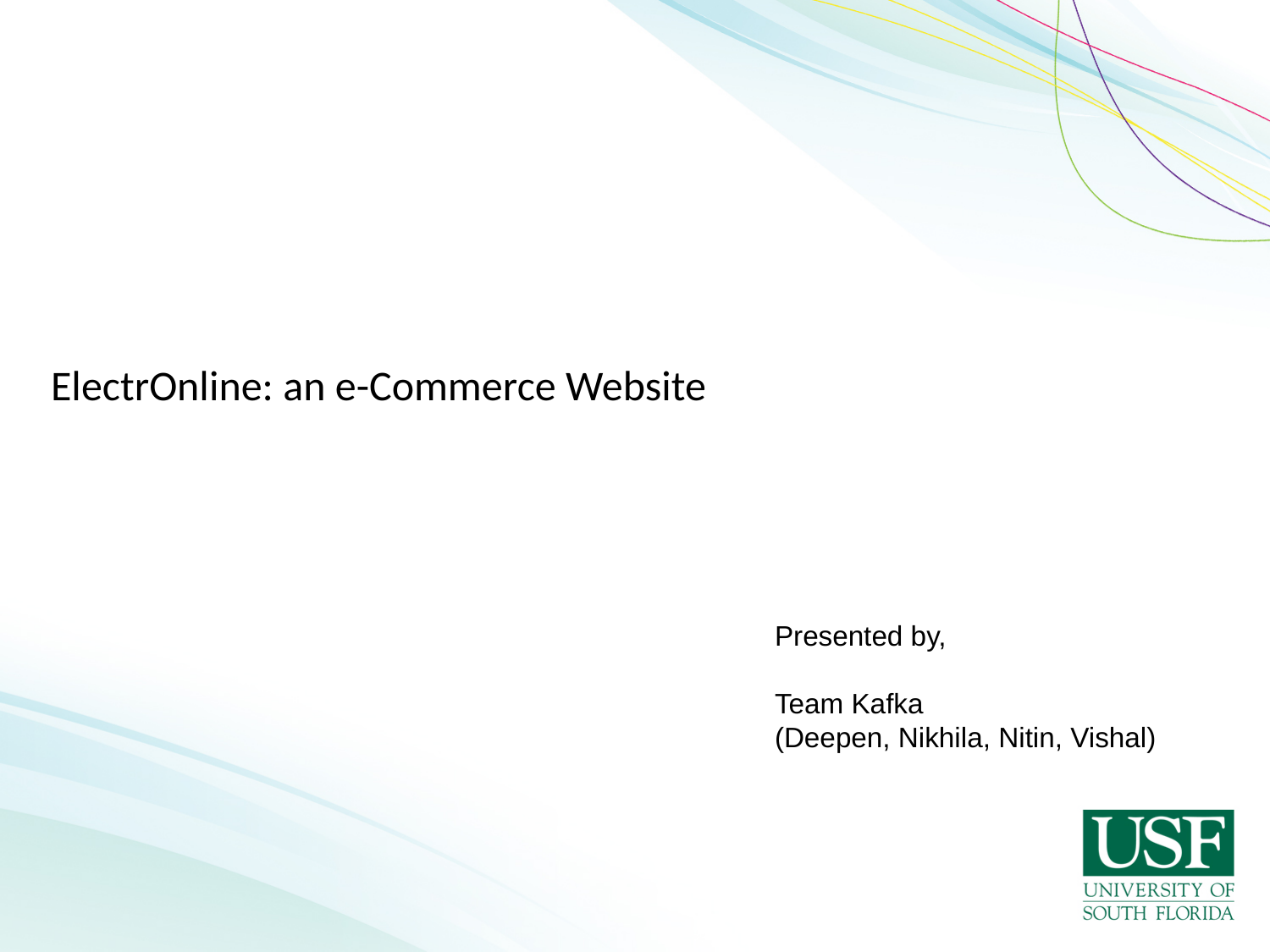

ElectrOnline: an e-Commerce Website
Presented by,

Team Kafka
(Deepen, Nikhila, Nitin, Vishal)